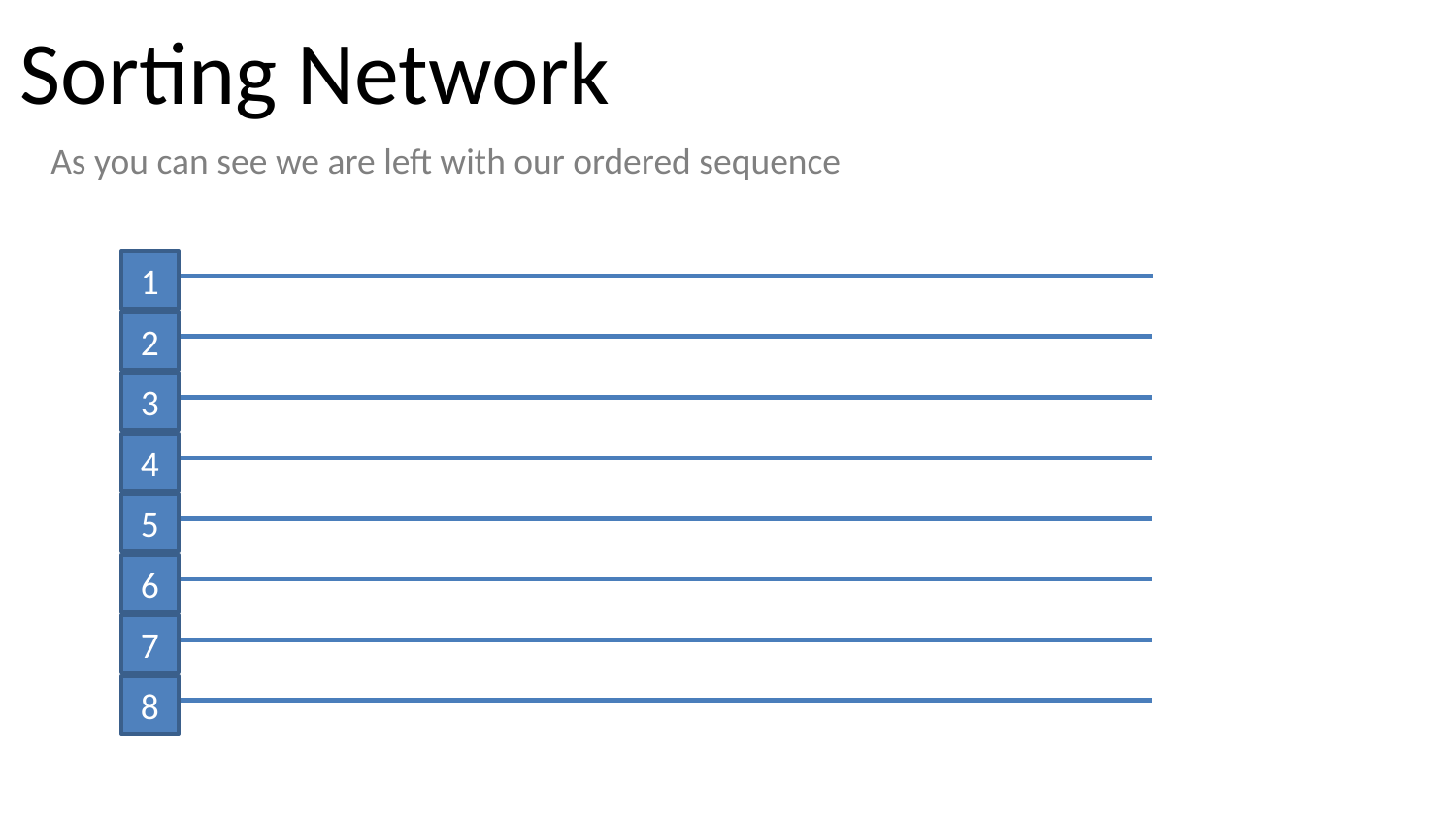

# Sorting Network
As you can see we are left with our ordered sequence
1
2
3
4
5
6
7
8